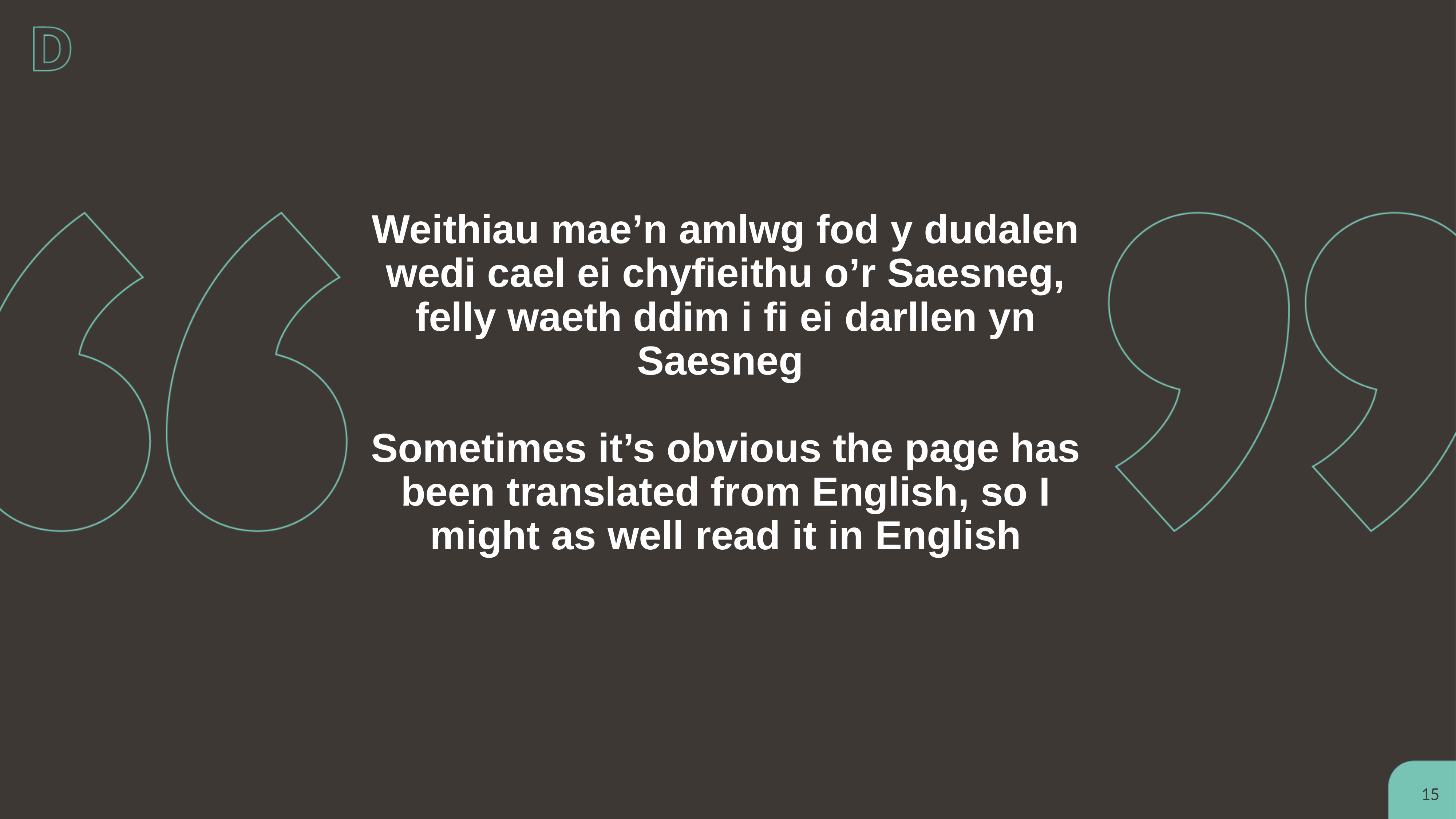

# Weithiau mae’n amlwg fod y dudalen wedi cael ei chyfieithu o’r Saesneg, felly waeth ddim i fi ei darllen yn Saesneg Sometimes it’s obvious the page has been translated from English, so I might as well read it in English
15